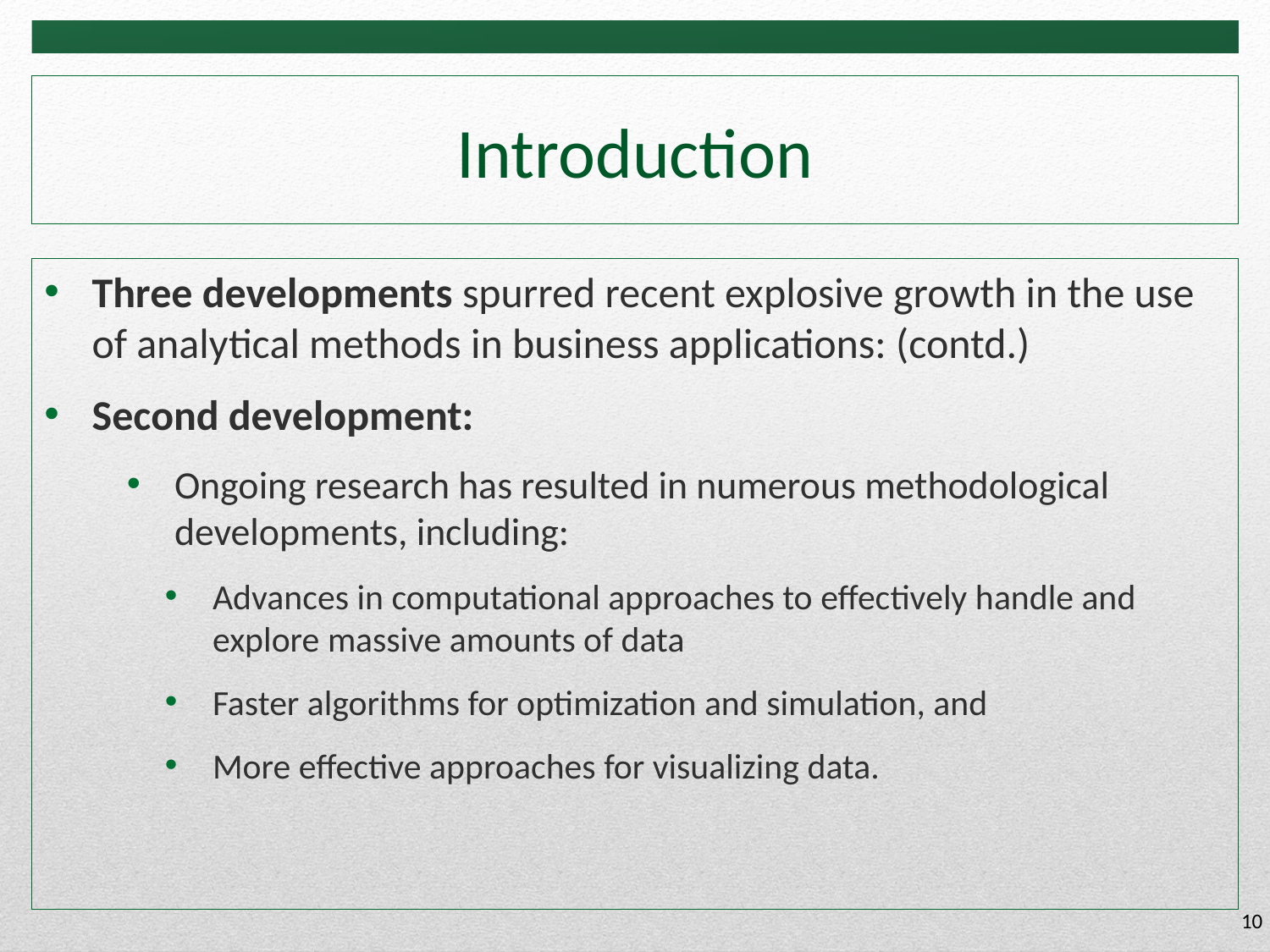

# Introduction
Three developments spurred recent explosive growth in the use of analytical methods in business applications: (contd.)
Second development:
Ongoing research has resulted in numerous methodological developments, including:
Advances in computational approaches to effectively handle and explore massive amounts of data
Faster algorithms for optimization and simulation, and
More effective approaches for visualizing data.

10